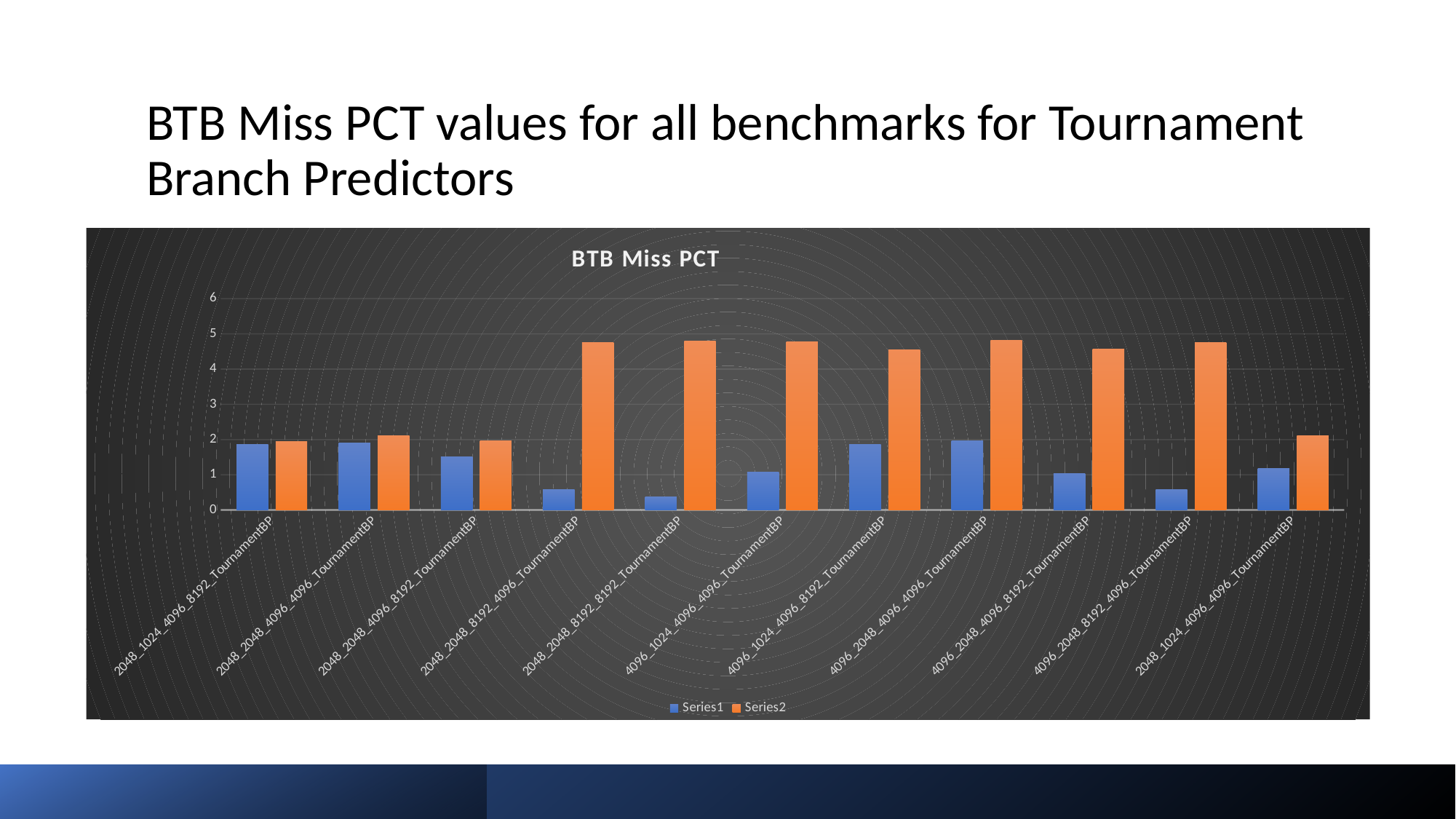

# BTB Miss PCT values for all benchmarks for Tournament Branch Predictors

### Chart: BTB Miss PCT

| Category |  |  |
|---|---|---|
| 2048_1024_4096_8192_TournamentBP | 1.856368 | 1.936122 |
| 2048_2048_4096_4096_TournamentBP | 1.892858 | 2.114843 |
| 2048_2048_4096_8192_TournamentBP | 1.51784 | 1.95681 |
| 2048_2048_8192_4096_TournamentBP | 0.570978 | 4.744498 |
| 2048_2048_8192_8192_TournamentBP | 0.361747 | 4.787296 |
| 4096_1024_4096_4096_TournamentBP | 1.0764 | 4.776289 |
| 4096_1024_4096_8192_TournamentBP | 1.858005 | 4.553039 |
| 4096_2048_4096_4096_TournamentBP | 1.97357 | 4.822224 |
| 4096_2048_4096_8192_TournamentBP | 1.037015 | 4.558646 |
| 4096_2048_8192_4096_TournamentBP | 0.570978 | 4.744498 |
| 2048_1024_4096_4096_TournamentBP | 1.177219 | 2.11611 |